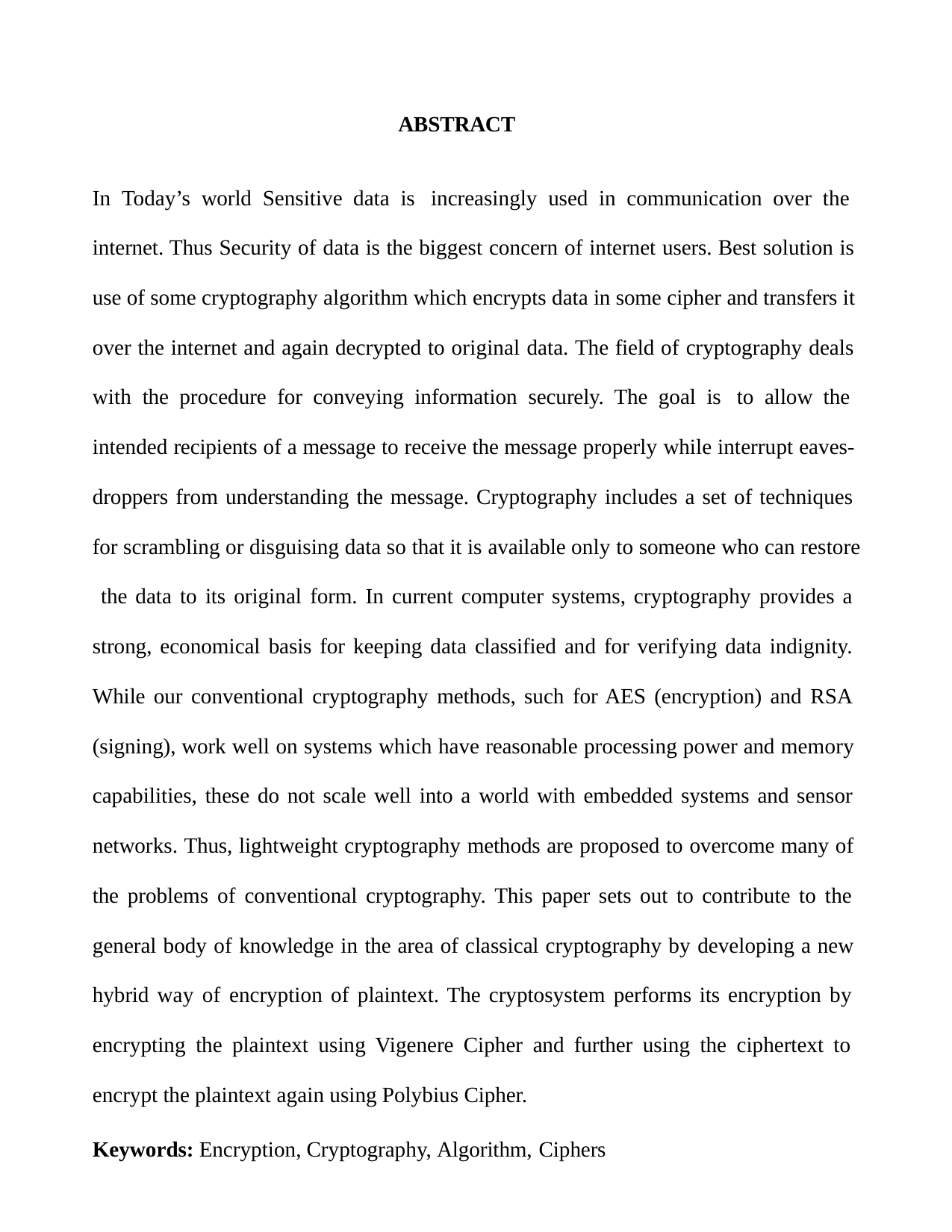

ABSTRACT

In Today’s world Sensitive data is increasingly used in communication over the  internet. Thus Security of data is the biggest concern of internet users. Best solution is  use of some cryptography algorithm which encrypts data in some cipher and transfers it  over the internet and again decrypted to original data. The field of cryptography deals  with the procedure for conveying information securely. The goal is to allow the  intended recipients of a message to receive the message properly while interrupt eaves-  droppers from understanding the message. Cryptography includes a set of techniques  for scrambling or disguising data so that it is available only to someone who can restore  the data to its original form. In current computer systems, cryptography provides a  strong, economical basis for keeping data classified and for verifying data indignity.  While our conventional cryptography methods, such for AES (encryption) and RSA  (signing), work well on systems which have reasonable processing power and memory  capabilities, these do not scale well into a world with embedded systems and sensor  networks. Thus, lightweight cryptography methods are proposed to overcome many of  the problems of conventional cryptography. This paper sets out to contribute to the  general body of knowledge in the area of classical cryptography by developing a new  hybrid way of encryption of plaintext. The cryptosystem performs its encryption by  encrypting the plaintext using Vigenere Cipher and further using the ciphertext to  encrypt the plaintext again using Polybius Cipher.

Keywords: Encryption, Cryptography, Algorithm, Ciphers